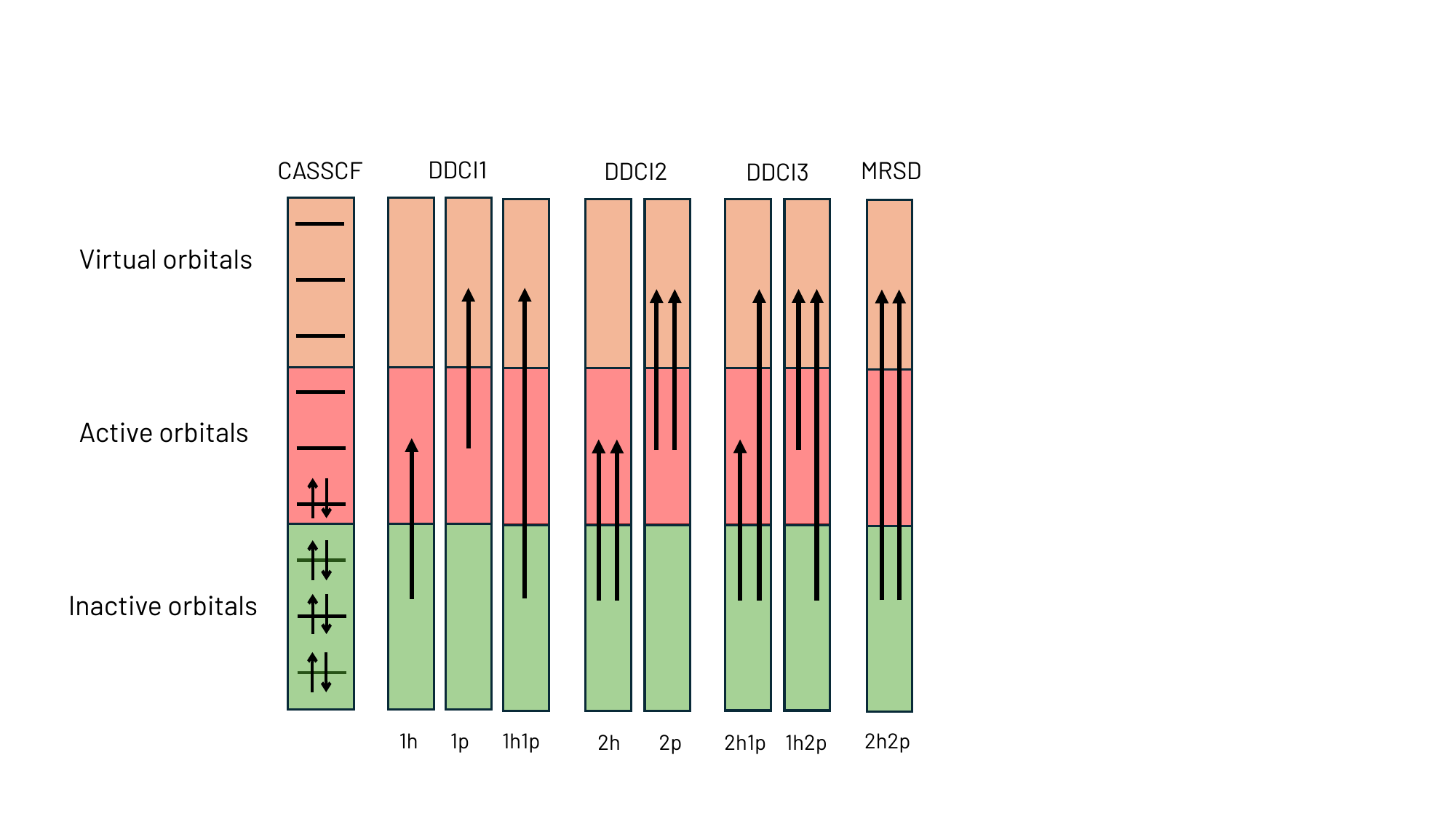

DDCI1
CASSCF
MRSD
DDCI2
DDCI3

Virtual orbitals
Active orbitals
Inactive orbitals
2h2p
1h
1p
1h1p
2h
2p
2h1p
1h2p